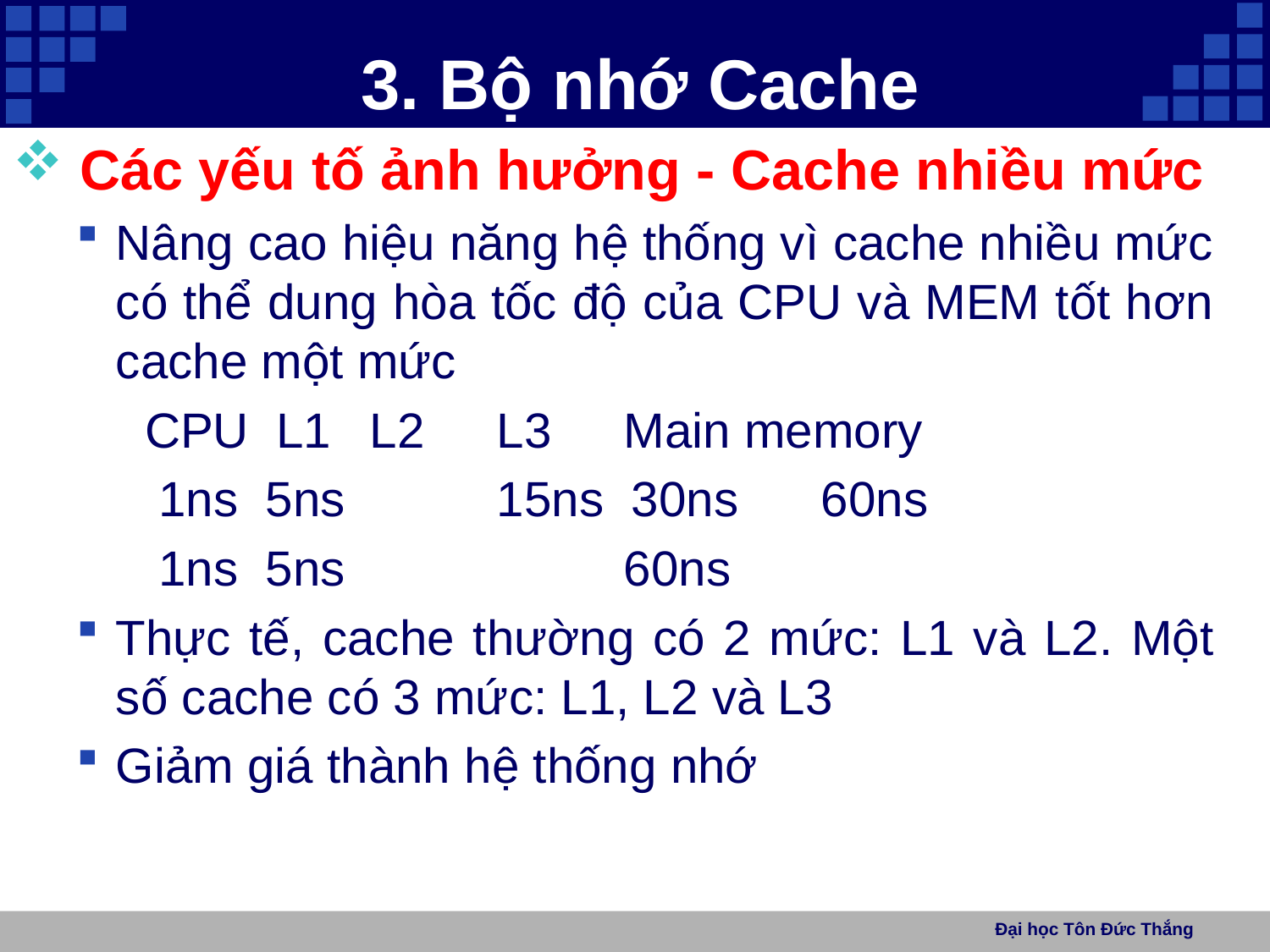

# 3. Bộ nhớ Cache
 Các yếu tố ảnh hưởng - Cache nhiều mức
Nâng cao hiệu năng hệ thống vì cache nhiều mức có thể dung hòa tốc độ của CPU và MEM tốt hơn cache một mức
     CPU  L1  	L2  	L3  	Main memory
      1ns  5ns  	15ns  30ns      60ns
      1ns  5ns            	60ns
Thực tế, cache thường có 2 mức: L1 và L2. Một số cache có 3 mức: L1, L2 và L3
Giảm giá thành hệ thống nhớ
Đại học Tôn Đức Thắng